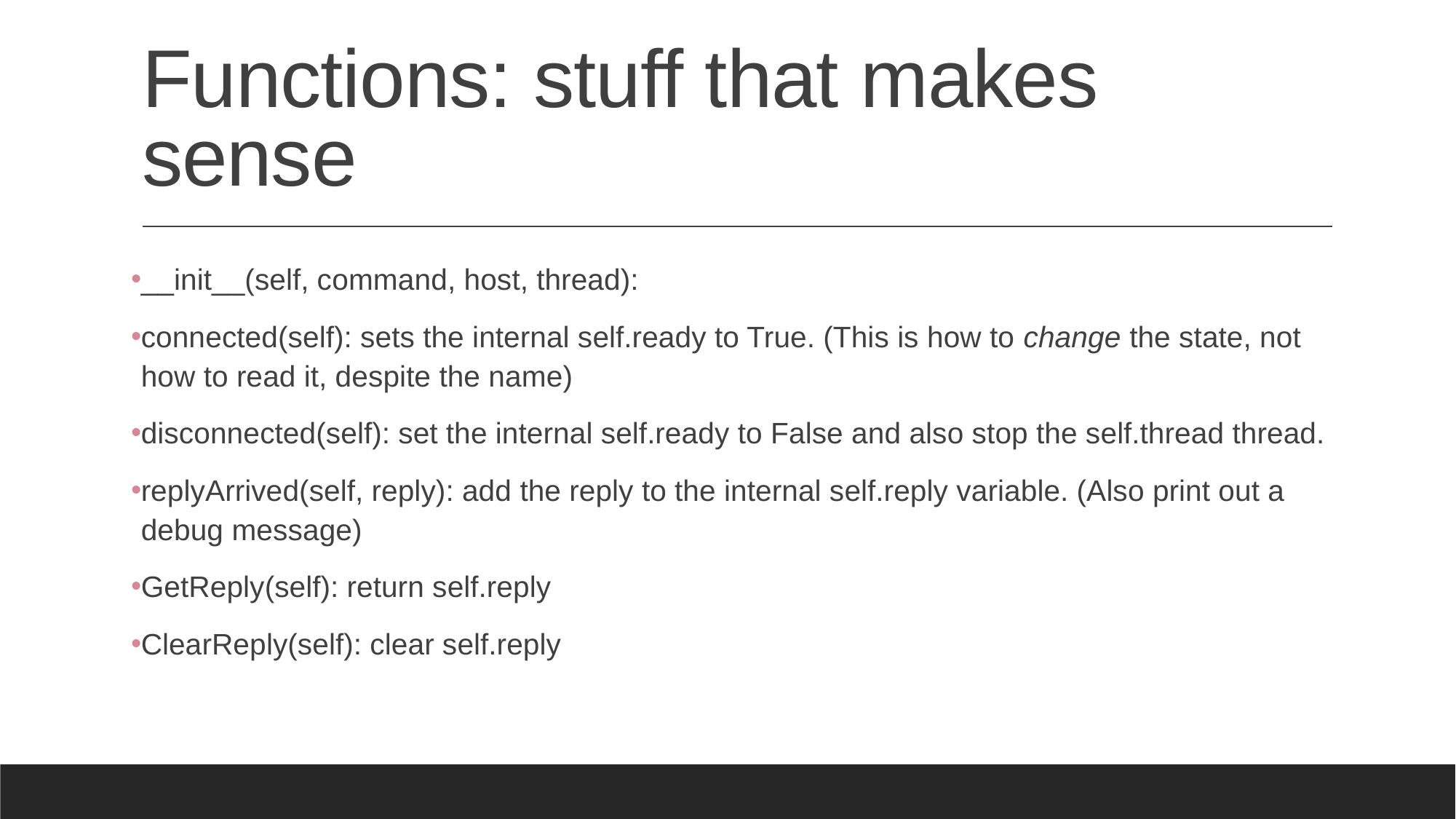

# Functions: stuff that makes sense
__init__(self, command, host, thread):
connected(self): sets the internal self.ready to True. (This is how to change the state, not how to read it, despite the name)
disconnected(self): set the internal self.ready to False and also stop the self.thread thread.
replyArrived(self, reply): add the reply to the internal self.reply variable. (Also print out a debug message)
GetReply(self): return self.reply
ClearReply(self): clear self.reply